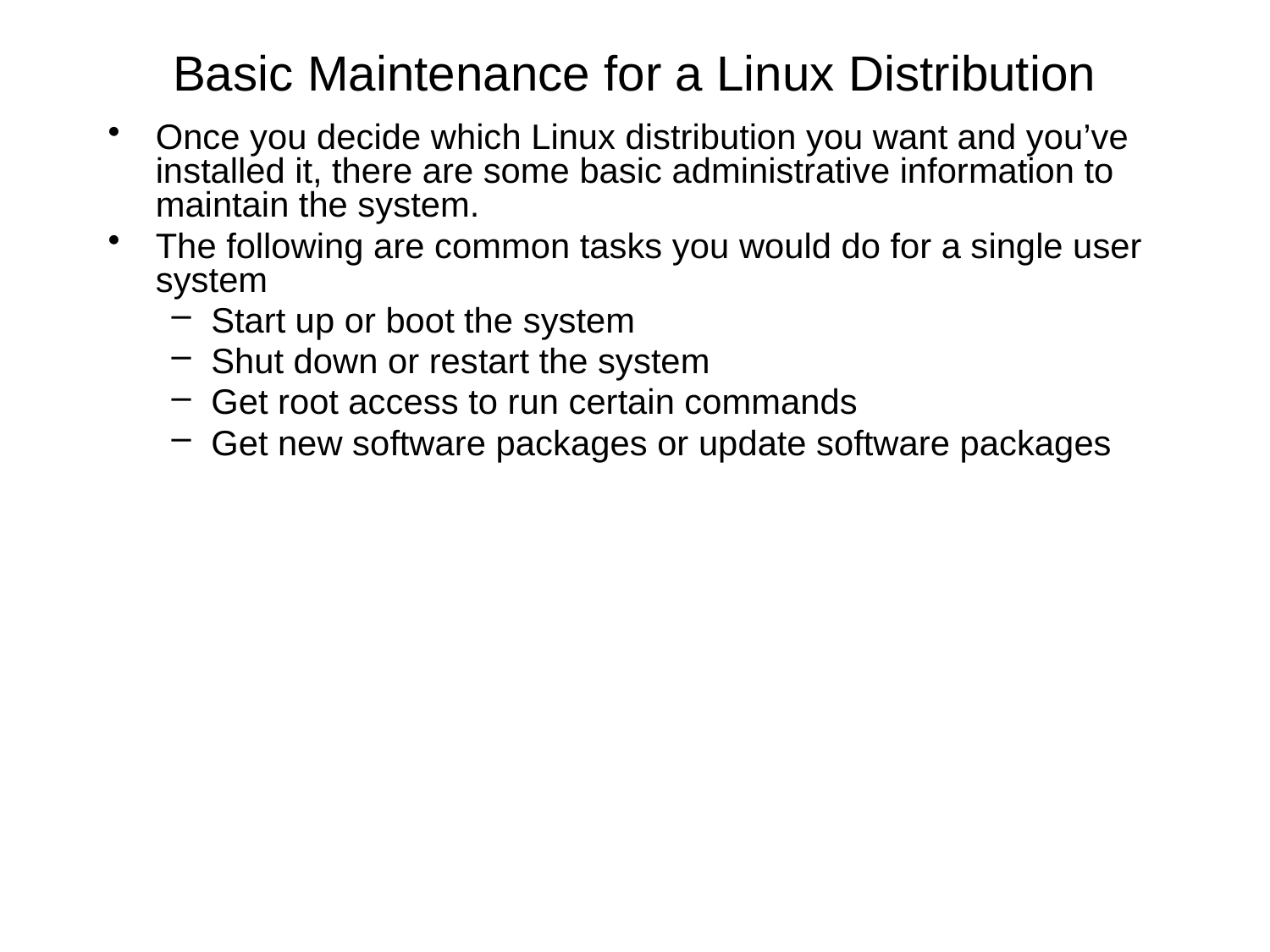

# Basic Maintenance for a Linux Distribution
Once you decide which Linux distribution you want and you’ve installed it, there are some basic administrative information to maintain the system.
The following are common tasks you would do for a single user system
Start up or boot the system
Shut down or restart the system
Get root access to run certain commands
Get new software packages or update software packages